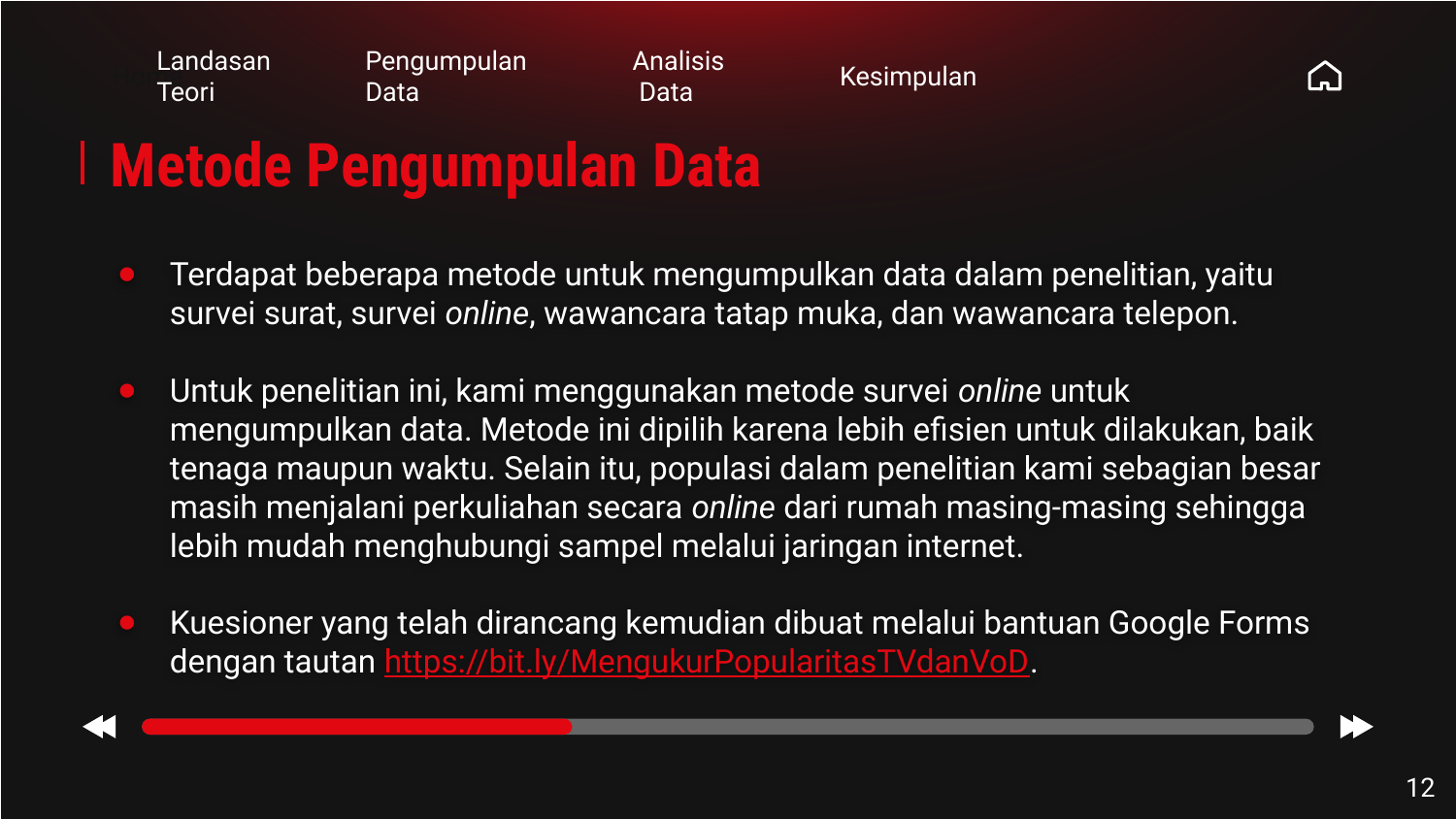

Home
Landasan
Teori
Pengumpulan
Data
Analisis
 Data
Kesimpulan

# Metode Pengumpulan Data
Terdapat beberapa metode untuk mengumpulkan data dalam penelitian, yaitu survei surat, survei online, wawancara tatap muka, dan wawancara telepon.

Untuk penelitian ini, kami menggunakan metode survei online untuk mengumpulkan data. Metode ini dipilih karena lebih efisien untuk dilakukan, baik tenaga maupun waktu. Selain itu, populasi dalam penelitian kami sebagian besar masih menjalani perkuliahan secara online dari rumah masing-masing sehingga lebih mudah menghubungi sampel melalui jaringan internet.

Kuesioner yang telah dirancang kemudian dibuat melalui bantuan Google Forms dengan tautan https://bit.ly/MengukurPopularitasTVdanVoD.

12